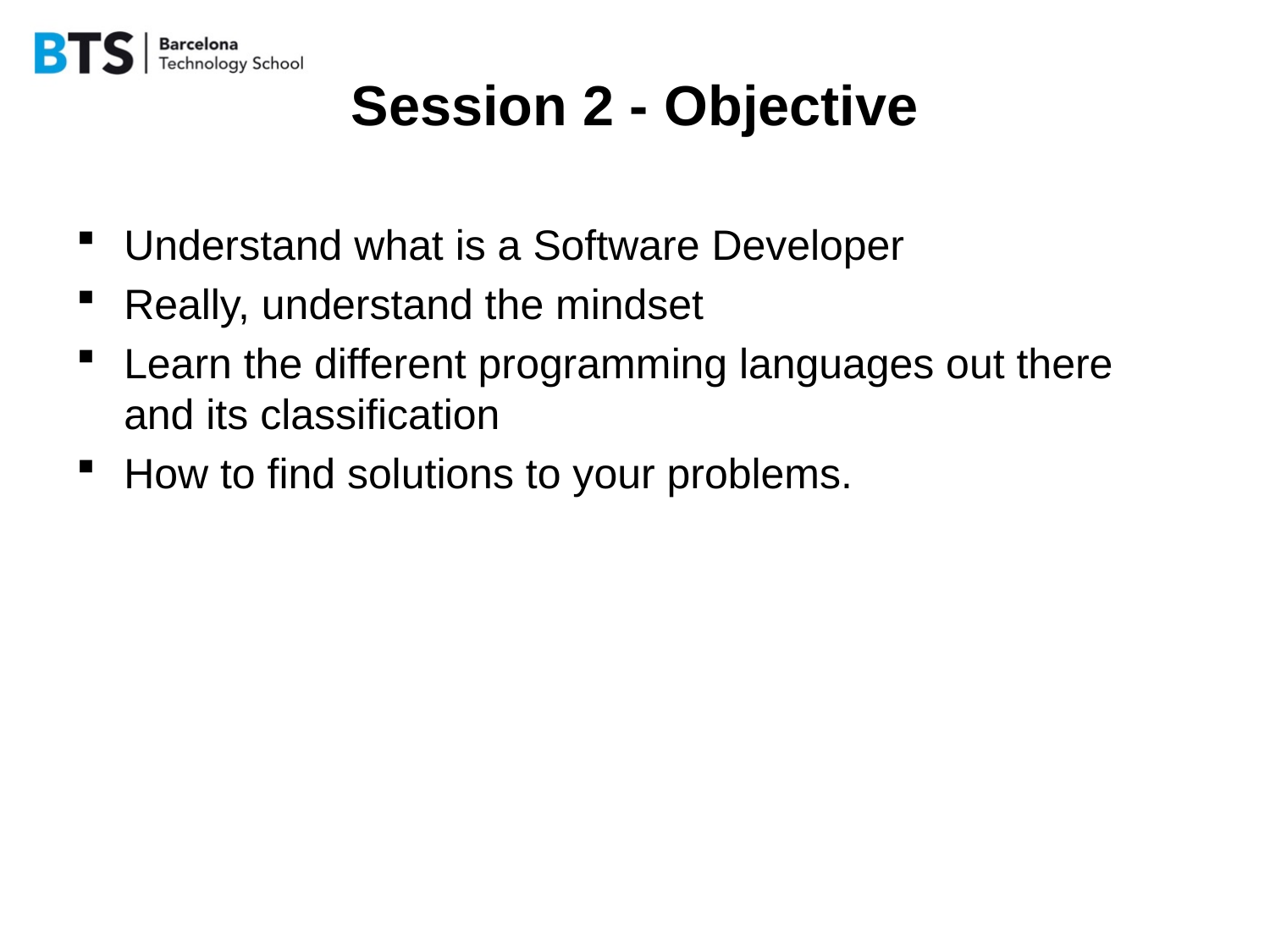

# Session 2 - Objective
Understand what is a Software Developer
Really, understand the mindset
Learn the different programming languages out there and its classification
How to find solutions to your problems.